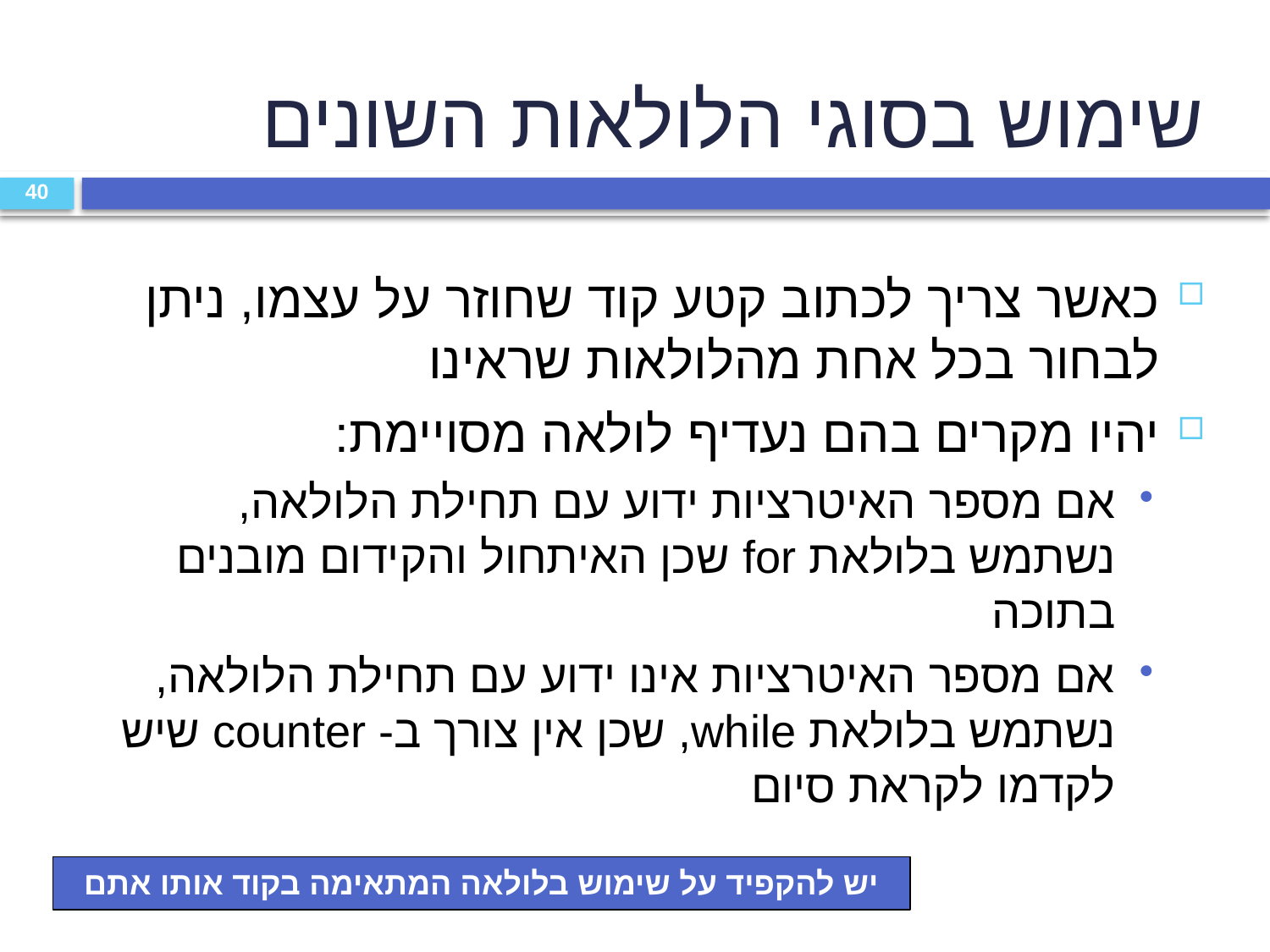

שימוש בסוגי הלולאות השונים
40
כאשר צריך לכתוב קטע קוד שחוזר על עצמו, ניתן לבחור בכל אחת מהלולאות שראינו
יהיו מקרים בהם נעדיף לולאה מסויימת:
אם מספר האיטרציות ידוע עם תחילת הלולאה, נשתמש בלולאת for שכן האיתחול והקידום מובנים בתוכה
אם מספר האיטרציות אינו ידוע עם תחילת הלולאה, נשתמש בלולאת while, שכן אין צורך ב- counter שיש לקדמו לקראת סיום
יש להקפיד על שימוש בלולאה המתאימה בקוד אותו אתם כותבים!